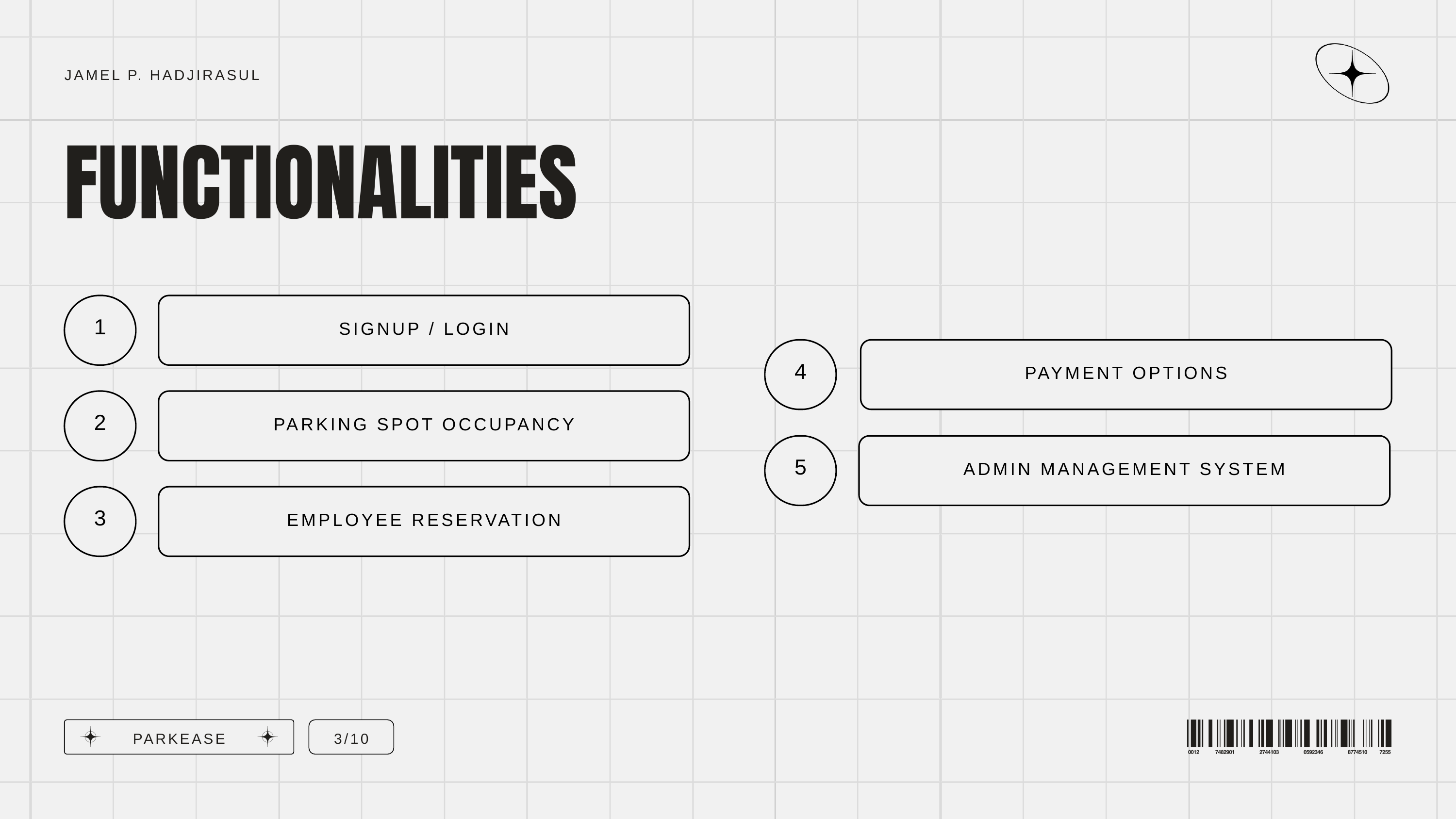

JAMEL P. HADJIRASUL
FUNCTIONALITIES

1

SIGNUP / LOGIN

4

PAYMENT OPTIONS

2

PARKING SPOT OCCUPANCY

ADMIN MANAGEMENT SYSTEM

5

3

EMPLOYEE RESERVATION

PARKEASE

3/10